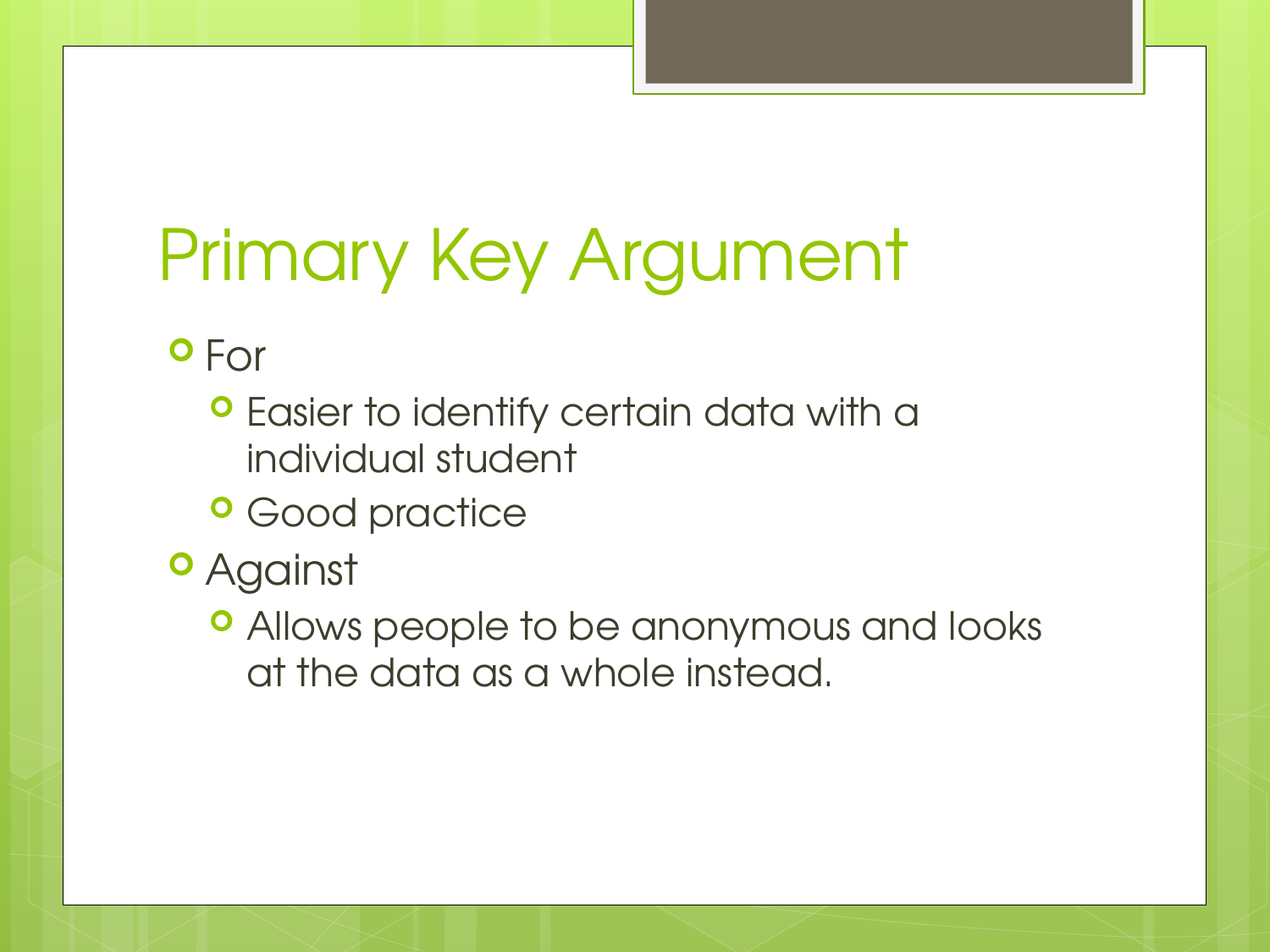

# Primary Key Argument
For
Easier to identify certain data with a individual student
Good practice
Against
Allows people to be anonymous and looks at the data as a whole instead.